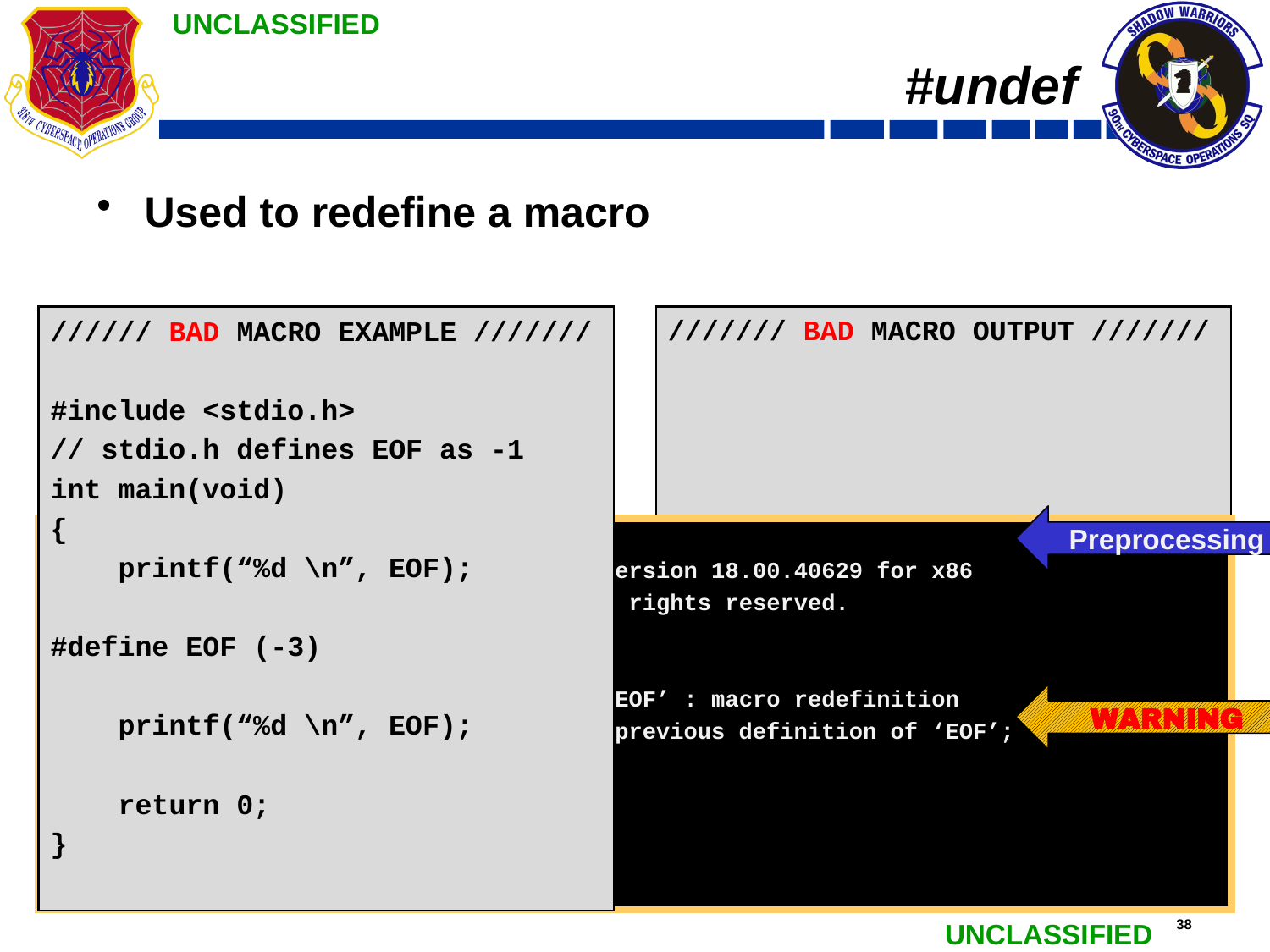

# #undef
Used to redefine a macro
////// BAD MACRO EXAMPLE ///////
/* Post-Preprocessor */
#line 2 “bad_macro.c”

int main(void)
{
    printf(“%d \n”, (-1));

    printf(“%d \n”, (-3));

    return 0;
}

/////// BAD MACRO OUTPUT ///////

-1
-3
/////// BAD MACRO OUTPUT ///////

////// BAD MACRO EXAMPLE ///////

#include <stdio.h>
// stdio.h defines EOF as -1
int main(void)
{
    printf(“%d \n”, EOF);

#define EOF (-3)

    printf(“%d \n”, EOF);

    return 0;
}

Preprocessing
C:\Temp>cl /P bad_macro.c
Microsoft (R) C/C++ Optimizing Compiler Version 18.00.40629 for x86
Copyright (C) Microsoft Corporation.  All rights reserved.

bad_macro.c
c:\temp\bad_macro.c(7) : warning C4005: ‘EOF’ : macro redefinition
        <Include Path>\stdio.h(59) : see previous definition of ‘EOF’;

C:\Temp>
WARNING